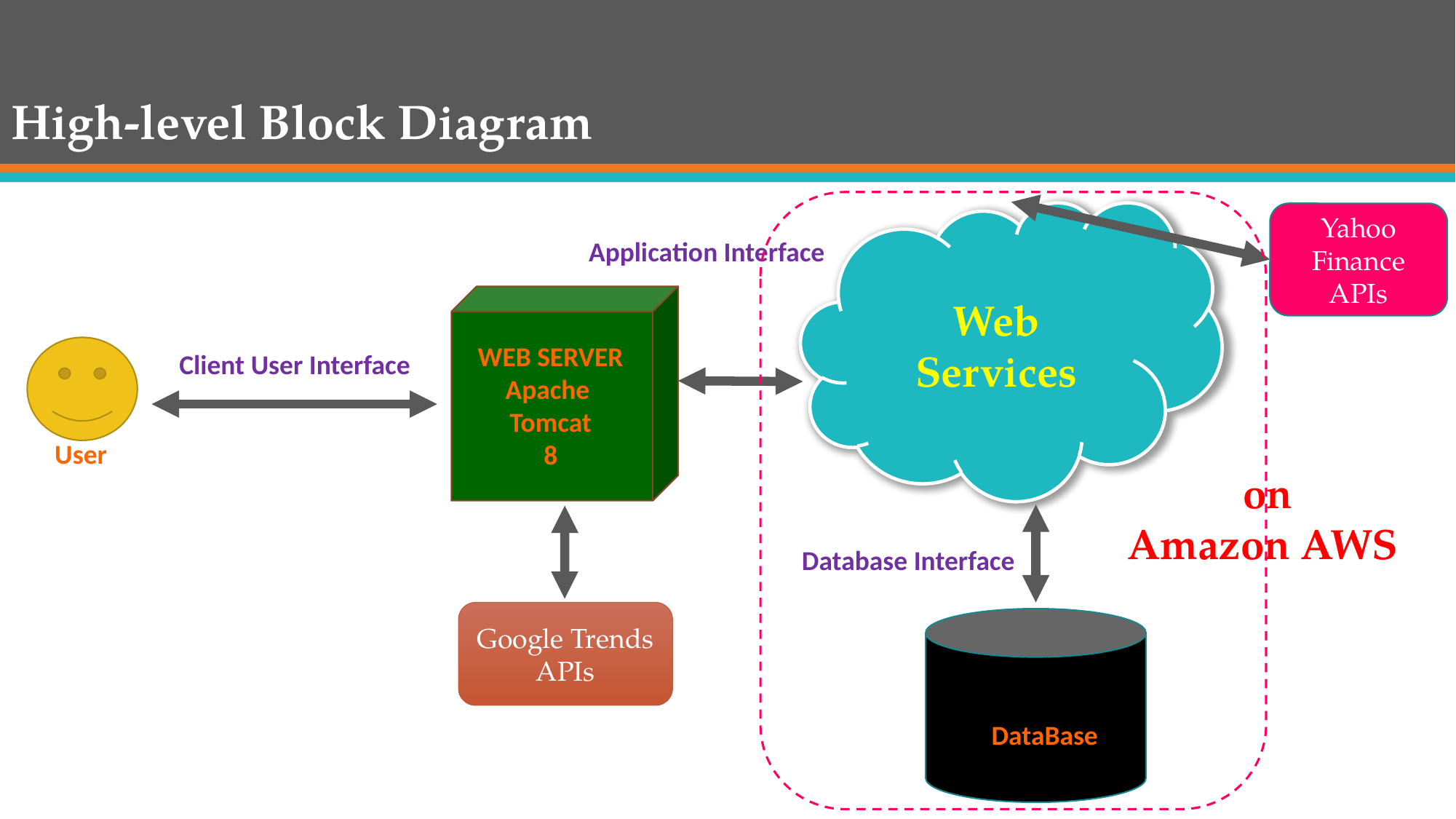

# High-level Block Diagram

Web Services
Yahoo Finance APIs
Application Interface

WEB SERVER
Apache
Tomcat
8

User
Client User Interface
on
Amazon AWS
Database Interface
Google Trends APIs

DataBase